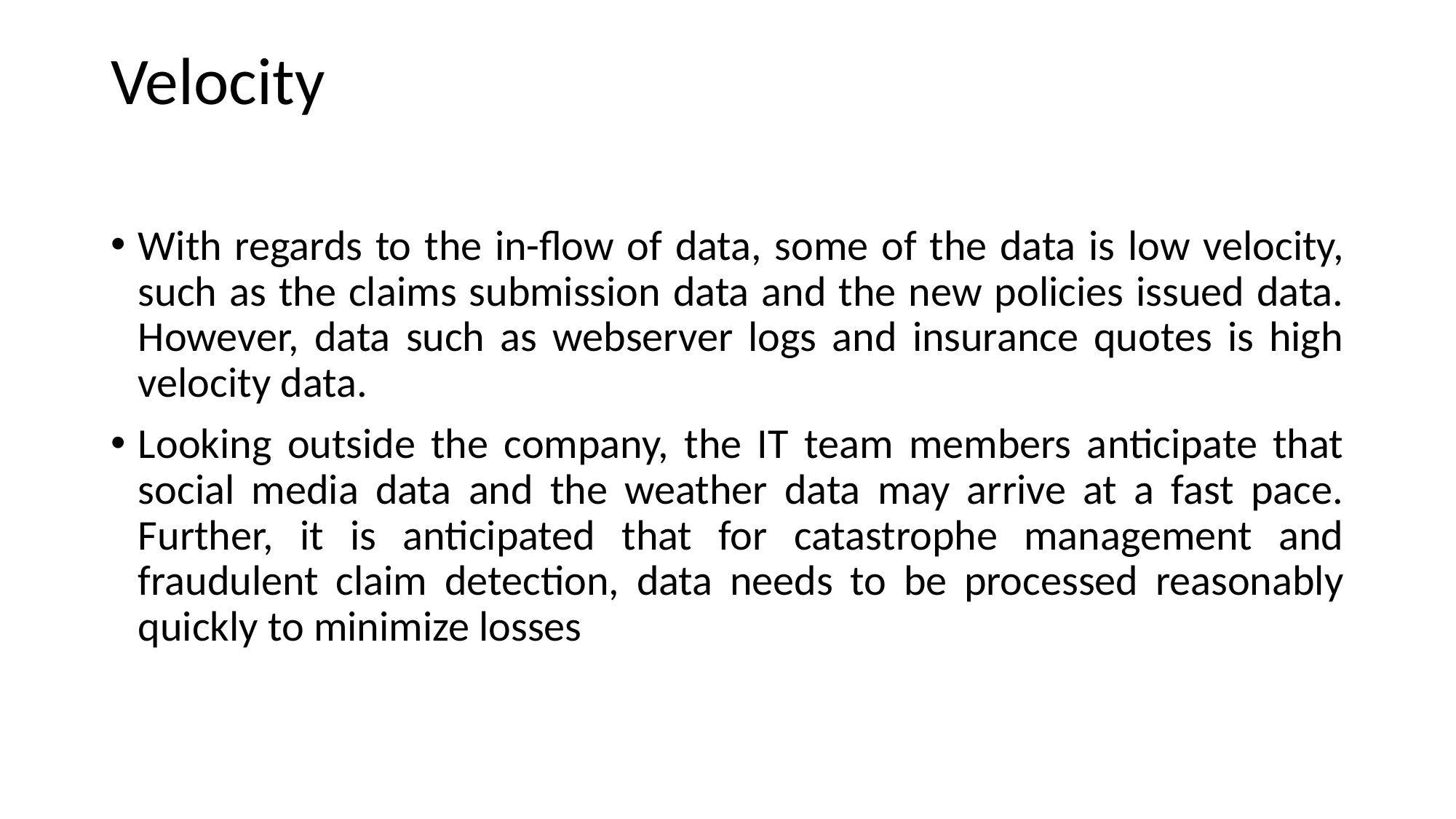

# Velocity
With regards to the in-flow of data, some of the data is low velocity, such as the claims submission data and the new policies issued data. However, data such as webserver logs and insurance quotes is high velocity data.
Looking outside the company, the IT team members anticipate that social media data and the weather data may arrive at a fast pace. Further, it is anticipated that for catastrophe management and fraudulent claim detection, data needs to be processed reasonably quickly to minimize losses